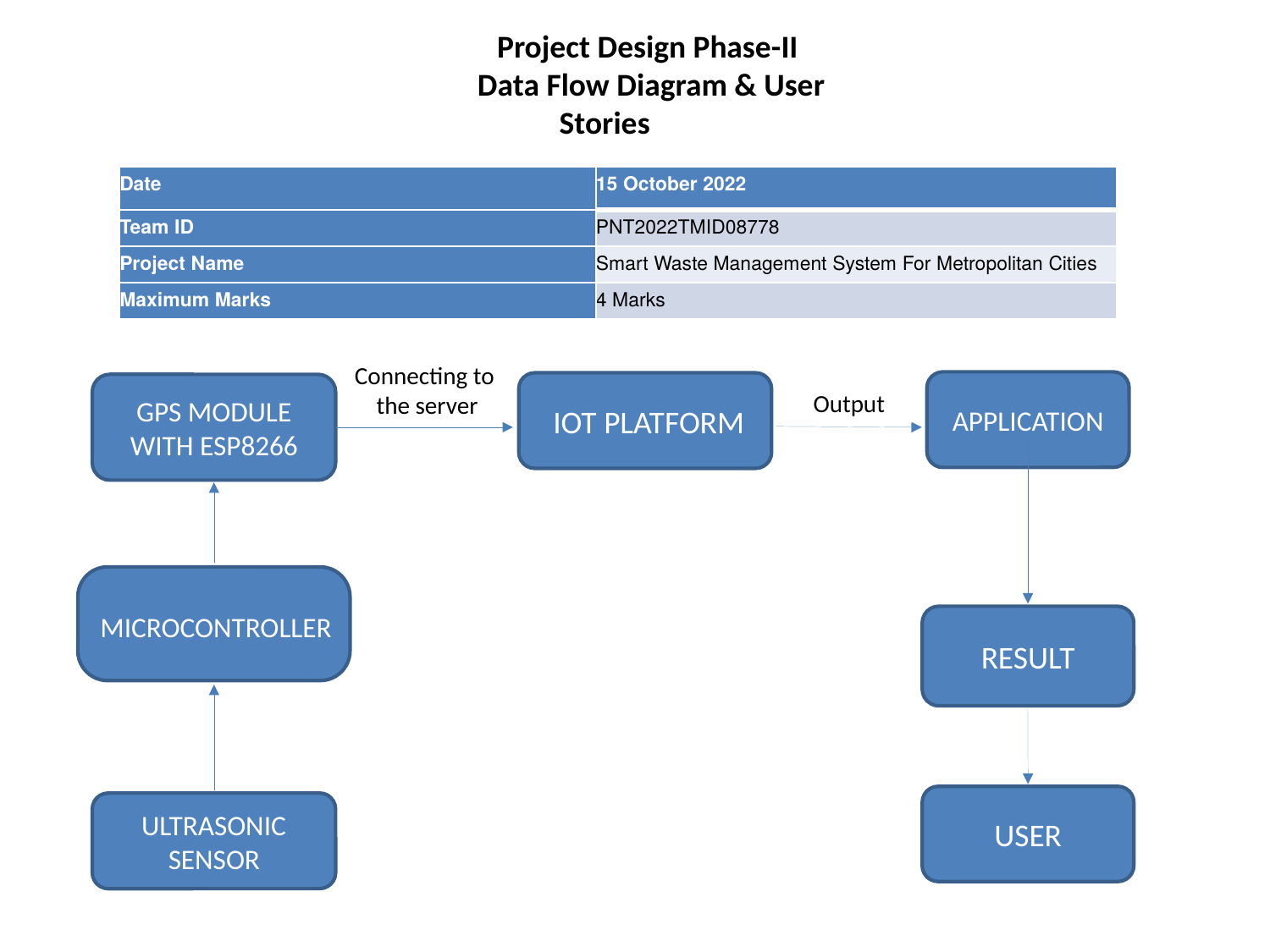

Project Design Phase-II
             Data Flow Diagram & User Stories
| Date | 15 October 2022 |
| --- | --- |
| Team ID | PNT2022TMID08778 |
| Project Name | Smart Waste Management System For Metropolitan Cities |
| Maximum Marks | 4 Marks |
Connecting to
the server

APPLICATION

 IOT PLATFORM

GPS MODULE WITH ESP8266
Output

MICROCONTROLLER

RESULT

USER

ULTRASONIC
SENSOR